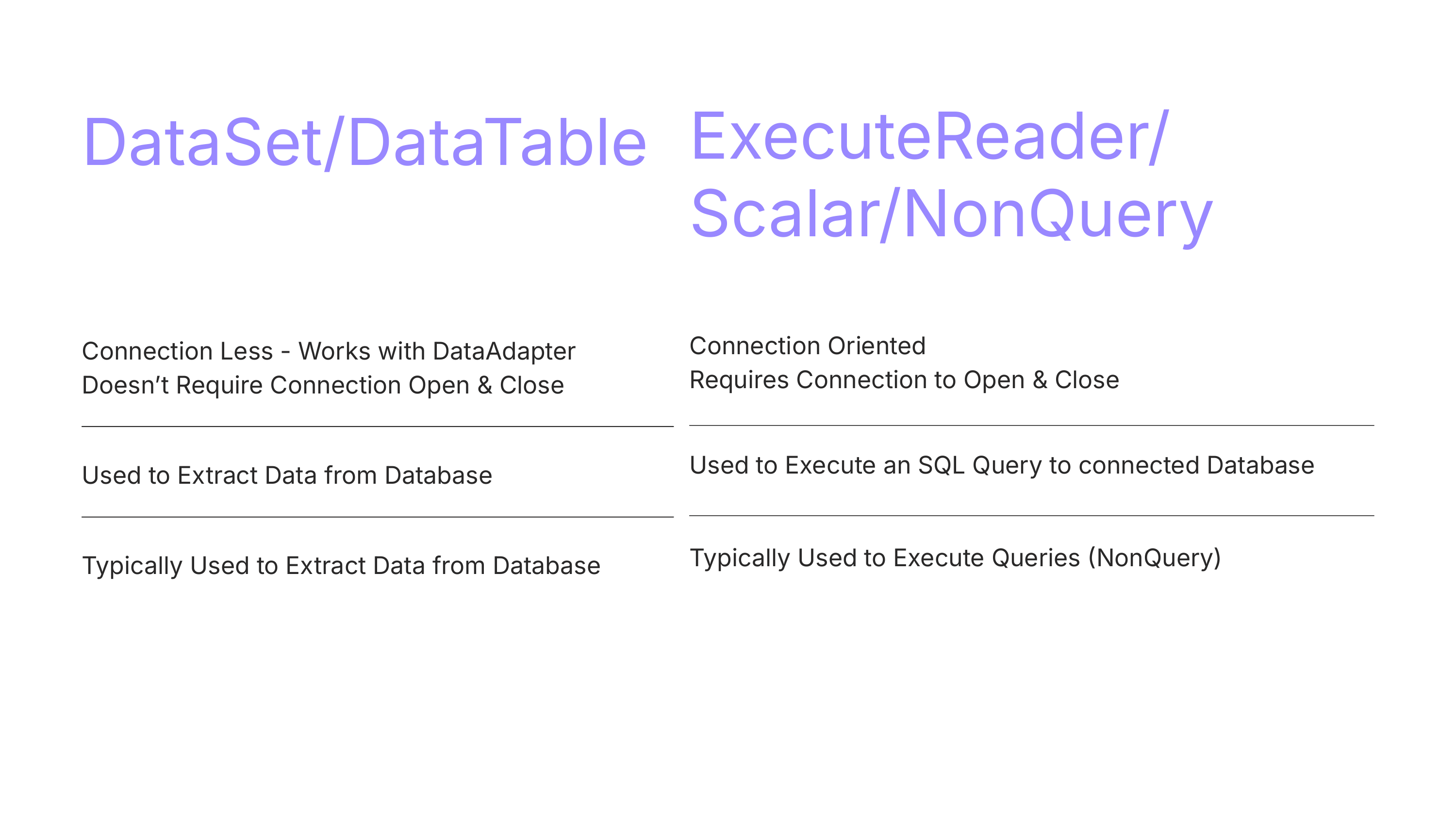

ExecuteReader/Scalar/NonQuery
DataSet/DataTable
Connection Less - Works with DataAdapter
Doesn’t Require Connection Open & Close

Used to Extract Data from Database

Typically Used to Extract Data from Database
Connection Oriented
Requires Connection to Open & Close

Used to Execute an SQL Query to connected Database

Typically Used to Execute Queries (NonQuery)